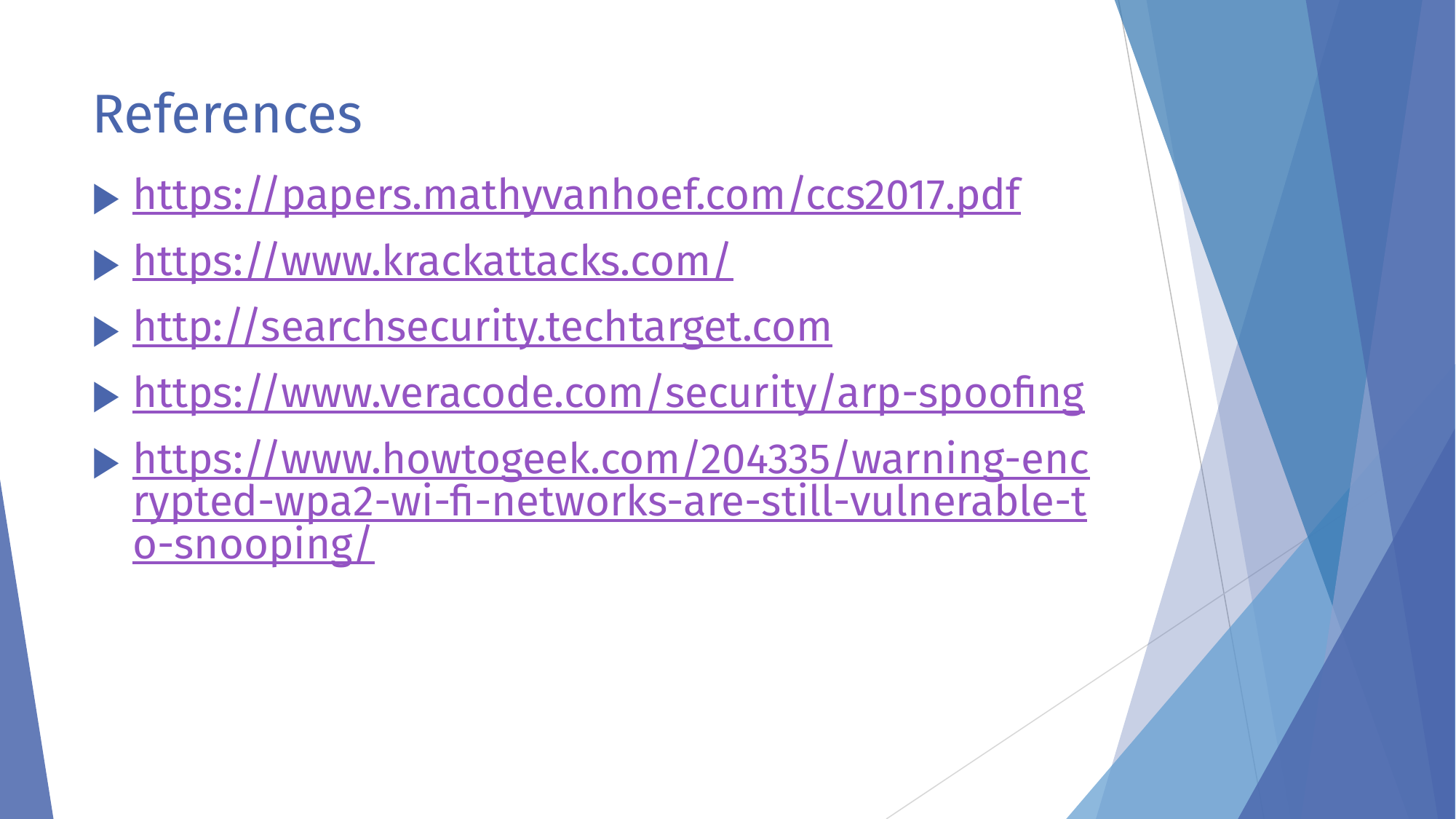

# References
https://papers.mathyvanhoef.com/ccs2017.pdf
https://www.krackattacks.com/
http://searchsecurity.techtarget.com
https://www.veracode.com/security/arp-spoofing
https://www.howtogeek.com/204335/warning-encrypted-wpa2-wi-fi-networks-are-still-vulnerable-to-snooping/